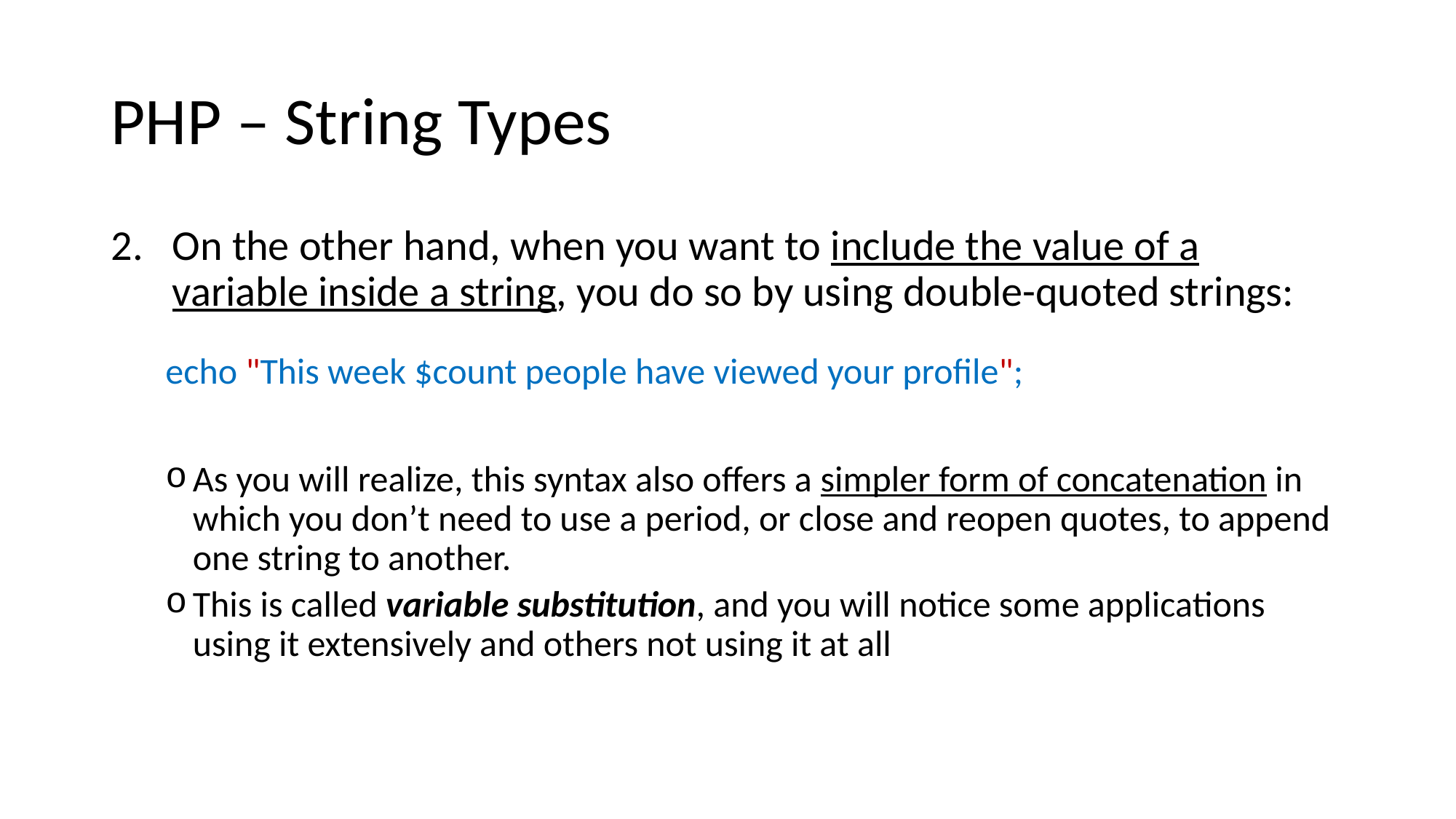

# PHP – String Types
On the other hand, when you want to include the value of a variable inside a string, you do so by using double-quoted strings:

echo "This week $count people have viewed your profile";

As you will realize, this syntax also offers a simpler form of concatenation in which you don’t need to use a period, or close and reopen quotes, to append one string to another.
This is called variable substitution, and you will notice some applications using it extensively and others not using it at all